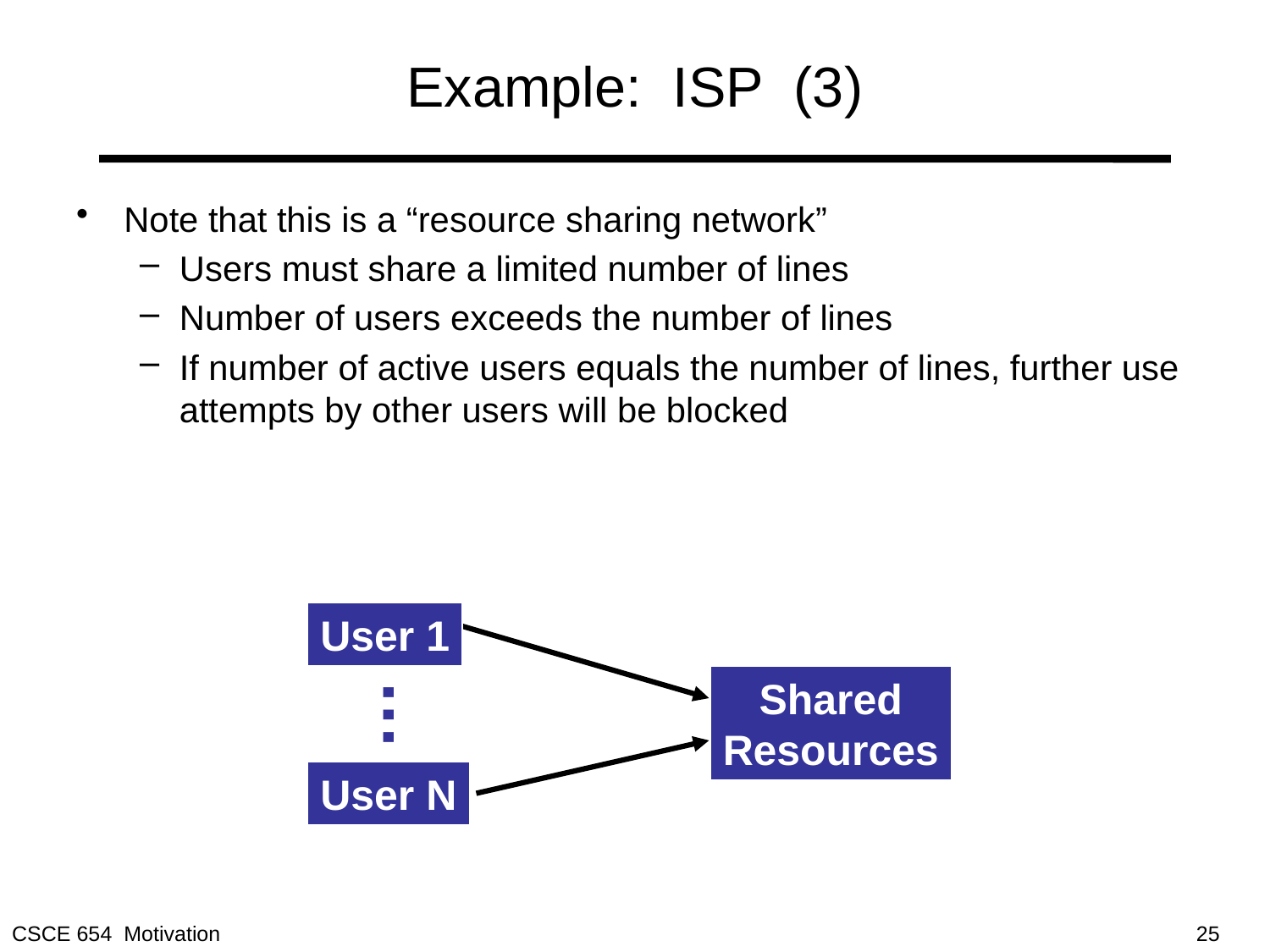

# Example:  ISP  (3)
Note that this is a “resource sharing network”
Users must share a limited number of lines
Number of users exceeds the number of lines
If number of active users equals the number of lines, further use attempts by other users will be blocked
User 1

…
Shared
Resources

User N